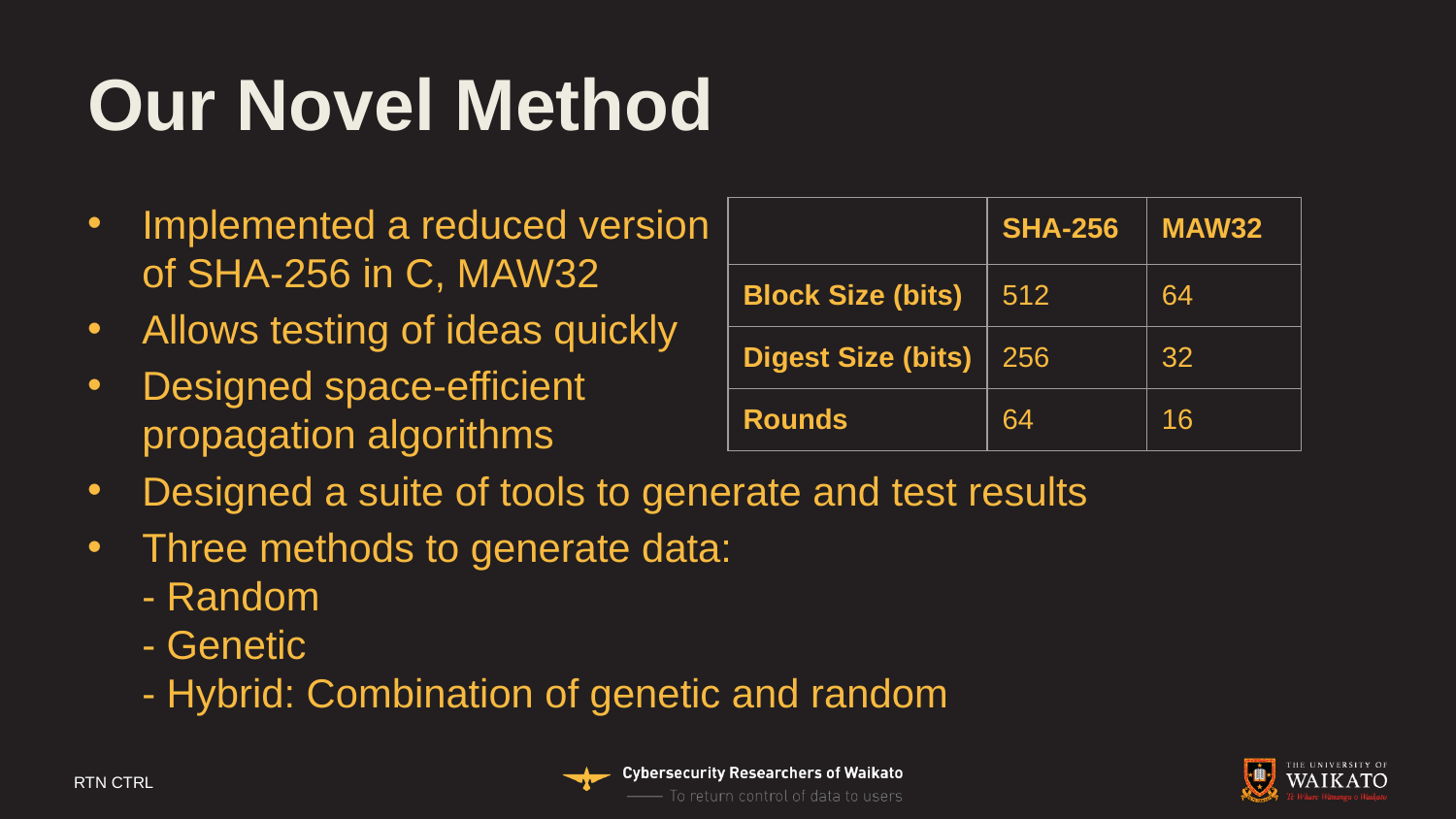

# Our Novel Method
Implemented a reduced version
of SHA-256 in C, MAW32
Allows testing of ideas quickly
Designed space-efficient
propagation algorithms
Designed a suite of tools to generate and test results
Three methods to generate data:
- Random
- Genetic
- Hybrid: Combination of genetic and random

|  | SHA-256 | MAW32 |
| --- | --- | --- |
| Block Size (bits) | 512 | 64 |
| Digest Size (bits) | 256 | 32 |
| Rounds | 64 | 16 |